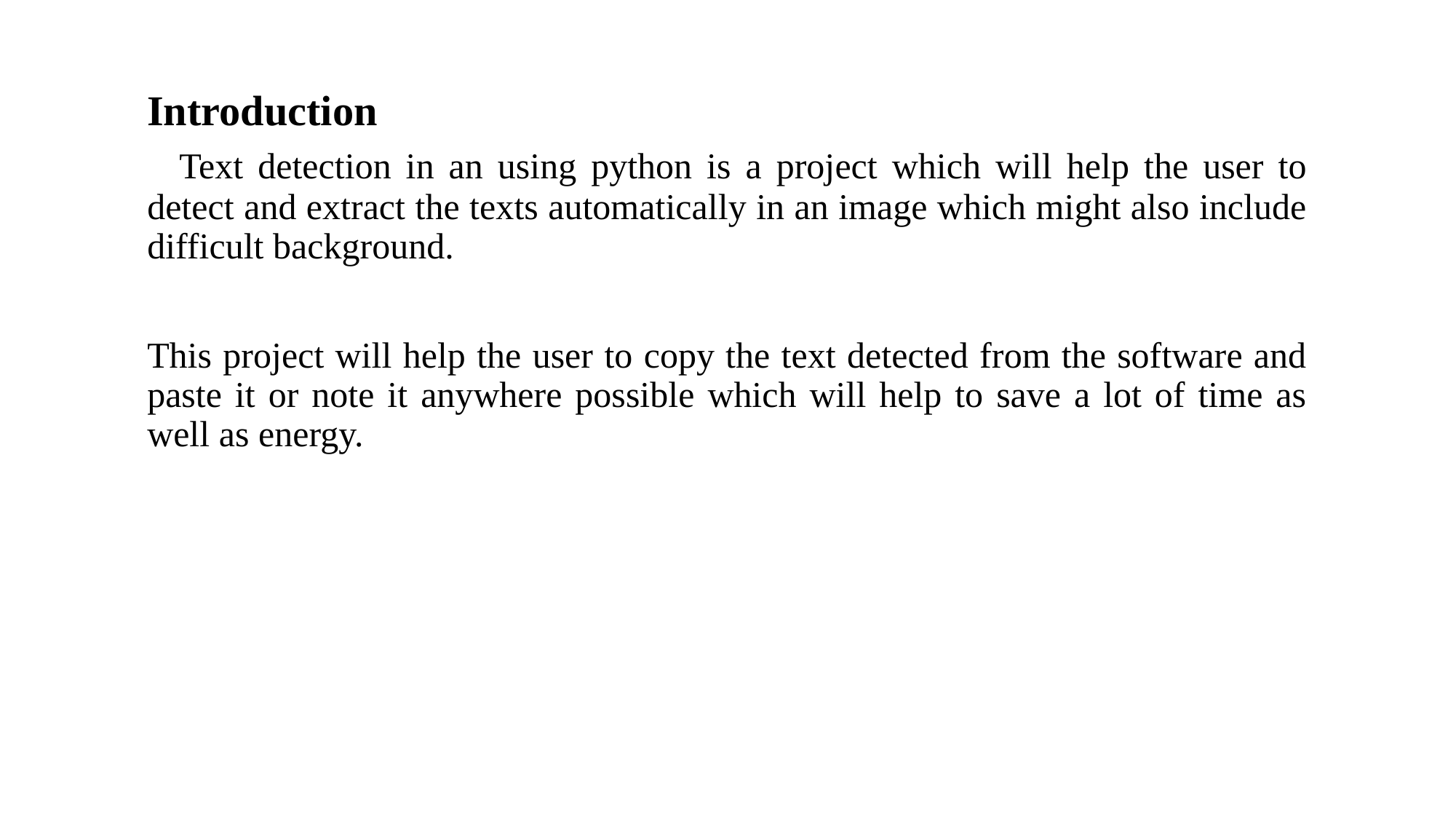

# Introduction
  Text detection in an using python is a project which will help the user to detect and extract the texts automatically in an image which might also include difficult background.

This project will help the user to copy the text detected from the software and paste it or note it anywhere possible which will help to save a lot of time as well as energy.